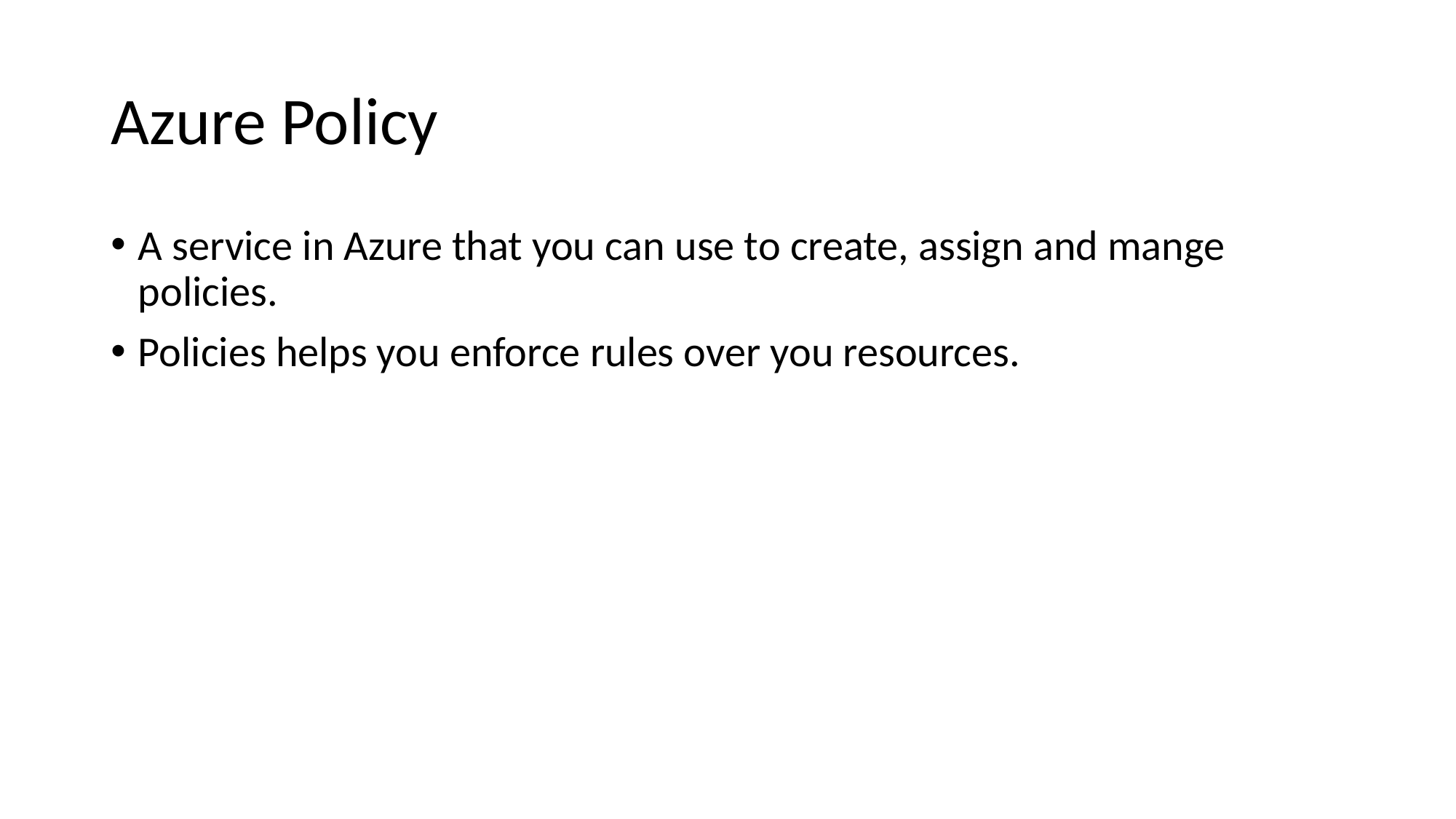

# Azure Policy
A service in Azure that you can use to create, assign and mange policies.
Policies helps you enforce rules over you resources.